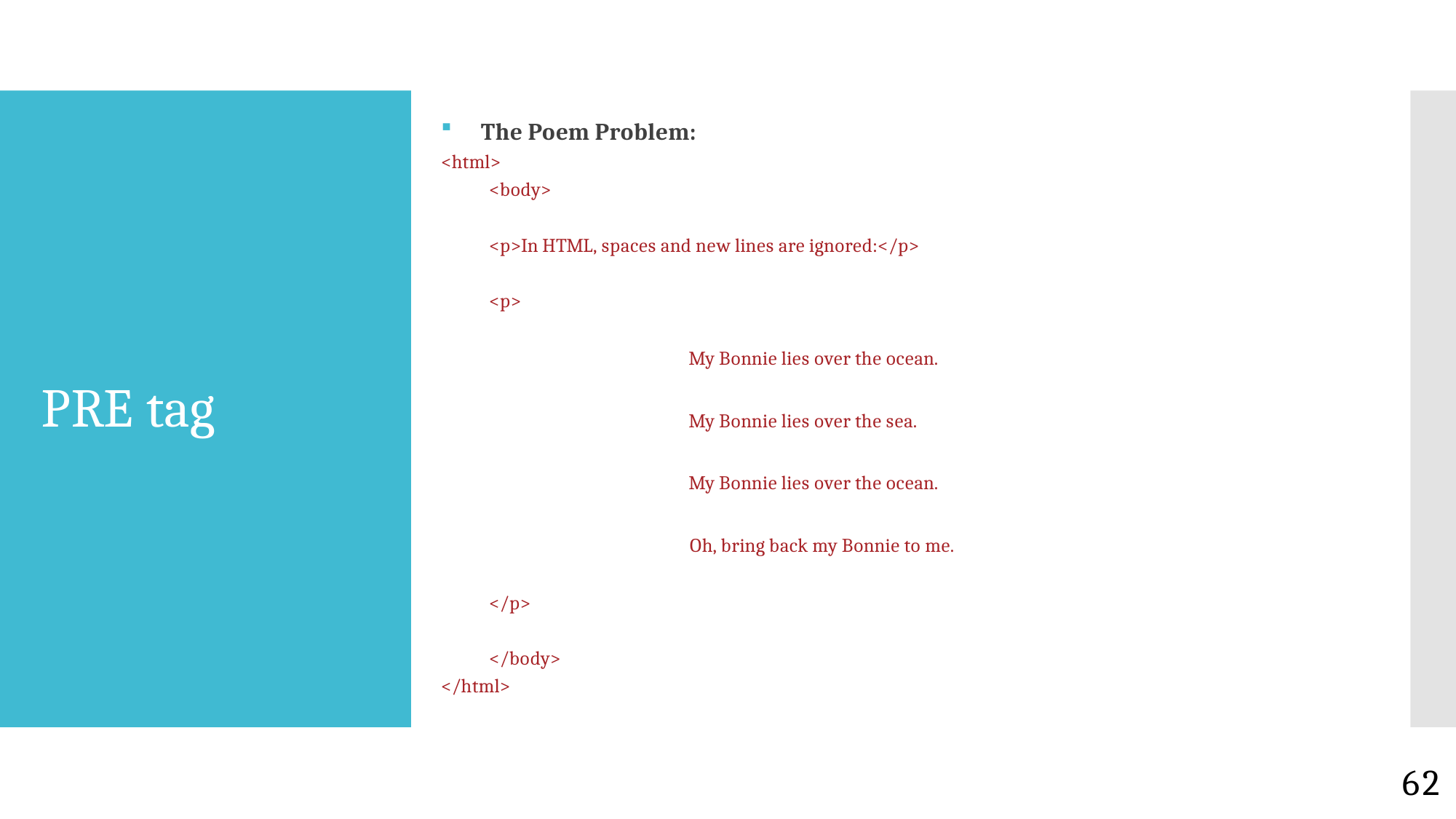

The Poem Problem:
<html>
	<body>

		<p>In HTML, spaces and new lines are ignored:</p>

		<p>

  My Bonnie lies over the ocean.

  My Bonnie lies over the sea.

  My Bonnie lies over the ocean.

  Oh, bring back my Bonnie to me.

		</p>

	</body>
</html>

# PRE tag
62